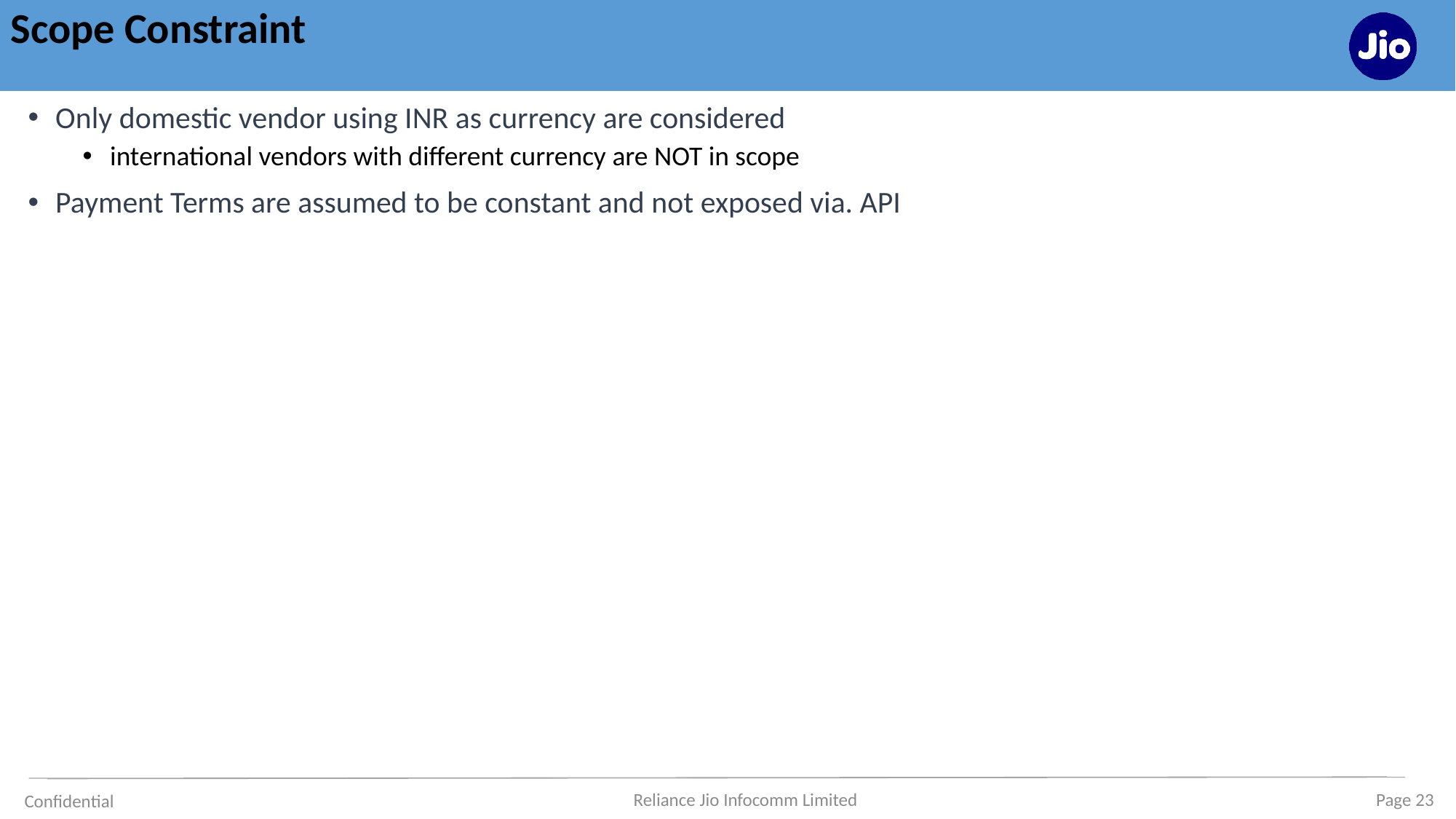

# Scope Constraint
Only domestic vendor using INR as currency are considered
international vendors with different currency are NOT in scope
Payment Terms are assumed to be constant and not exposed via. API